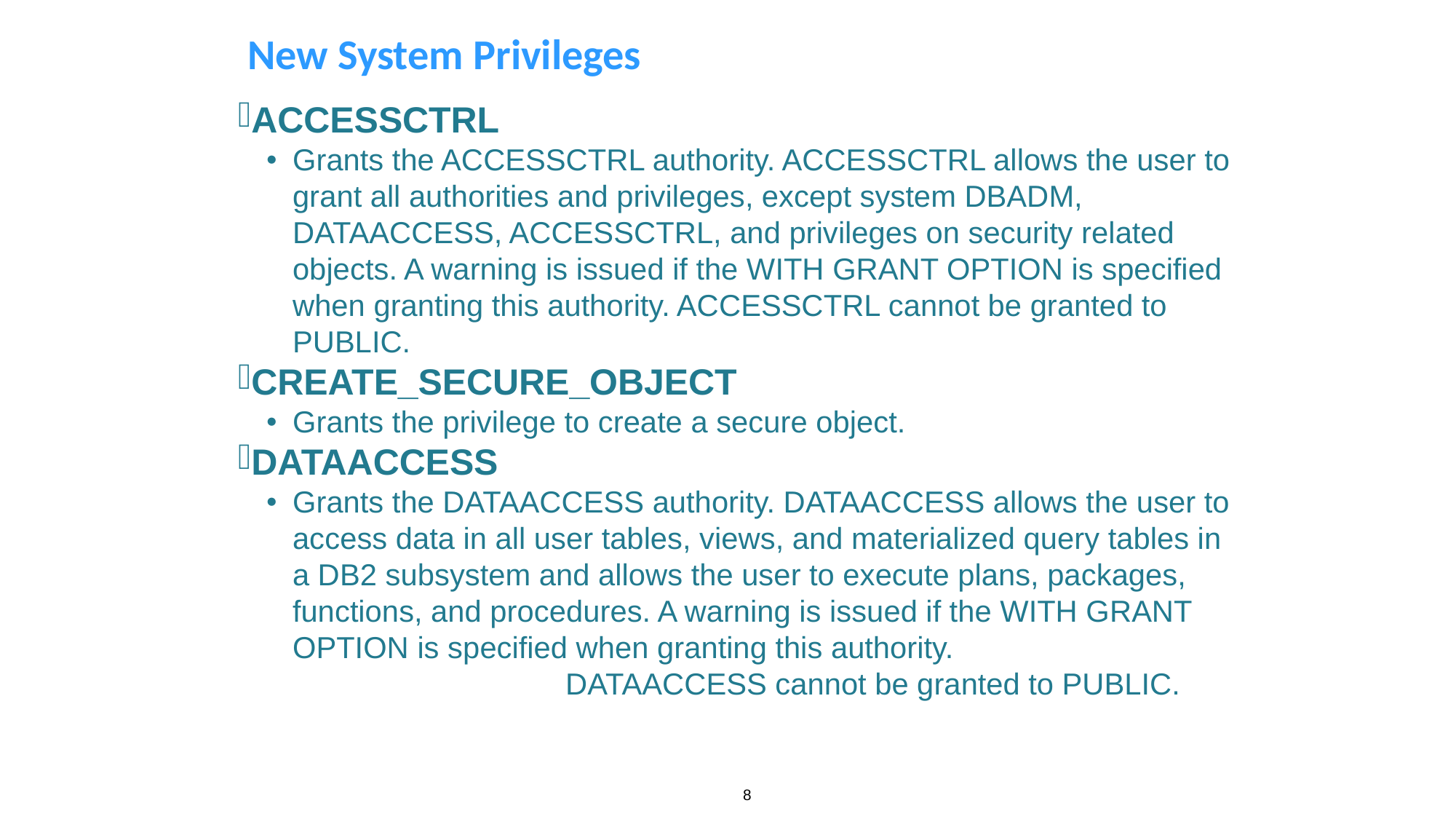

New System Privileges
ACCESSCTRL
Grants the ACCESSCTRL authority. ACCESSCTRL allows the user to grant all authorities and privileges, except system DBADM, DATAACCESS, ACCESSCTRL, and privileges on security related objects. A warning is issued if the WITH GRANT OPTION is specified when granting this authority. ACCESSCTRL cannot be granted to PUBLIC.
CREATE_SECURE_OBJECT
Grants the privilege to create a secure object.
DATAACCESS
Grants the DATAACCESS authority. DATAACCESS allows the user to access data in all user tables, views, and materialized query tables in a DB2 subsystem and allows the user to execute plans, packages, functions, and procedures. A warning is issued if the WITH GRANT OPTION is specified when granting this authority.
			DATAACCESS cannot be granted to PUBLIC.

8